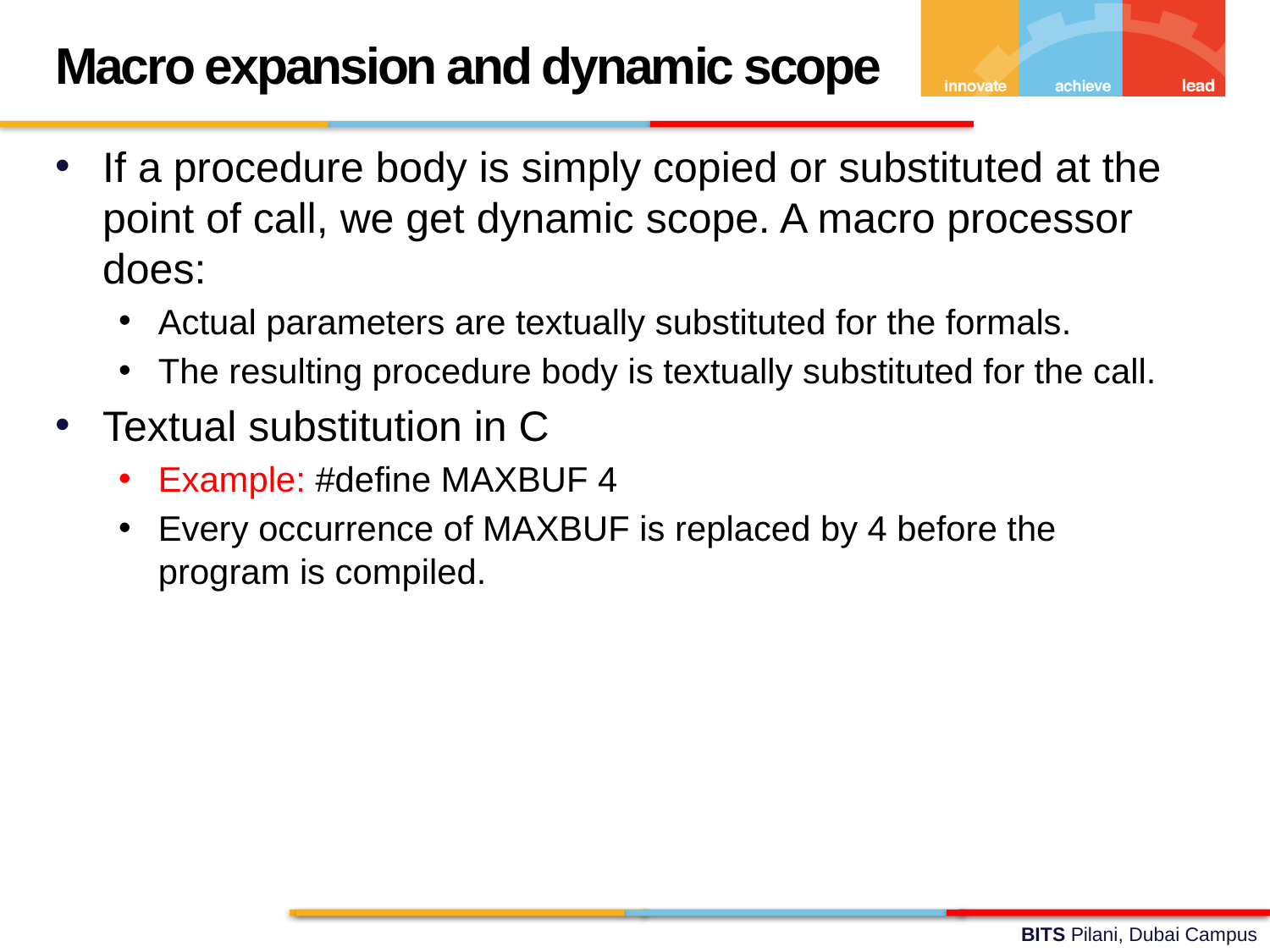

Macro expansion and dynamic scope
If a procedure body is simply copied or substituted at the point of call, we get dynamic scope. A macro processor does:
Actual parameters are textually substituted for the formals.
The resulting procedure body is textually substituted for the call.
Textual substitution in C
Example: #define MAXBUF 4
Every occurrence of MAXBUF is replaced by 4 before the program is compiled.